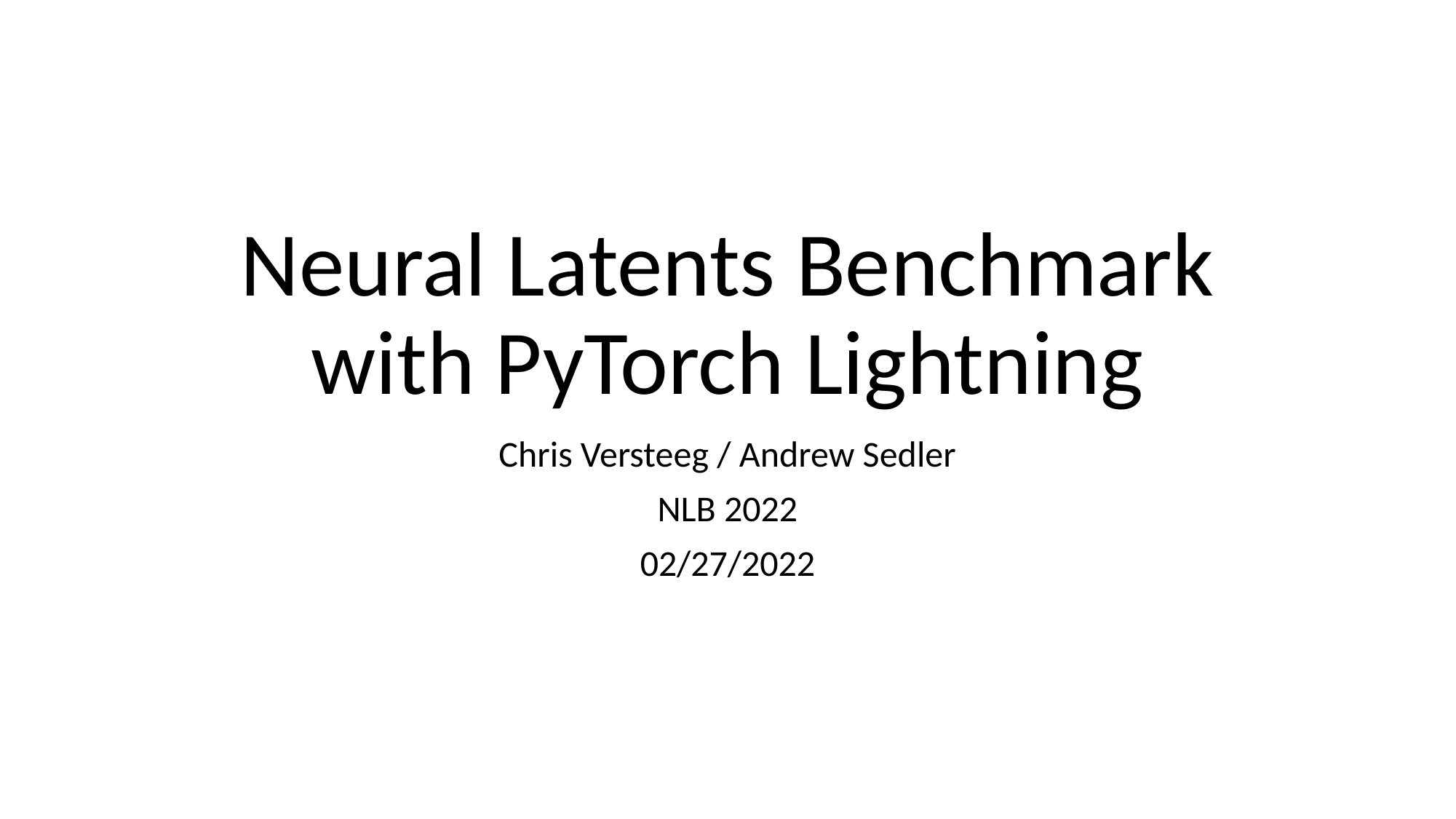

# Neural Latents Benchmark with PyTorch Lightning
Chris Versteeg / Andrew Sedler
NLB 2022
02/27/2022